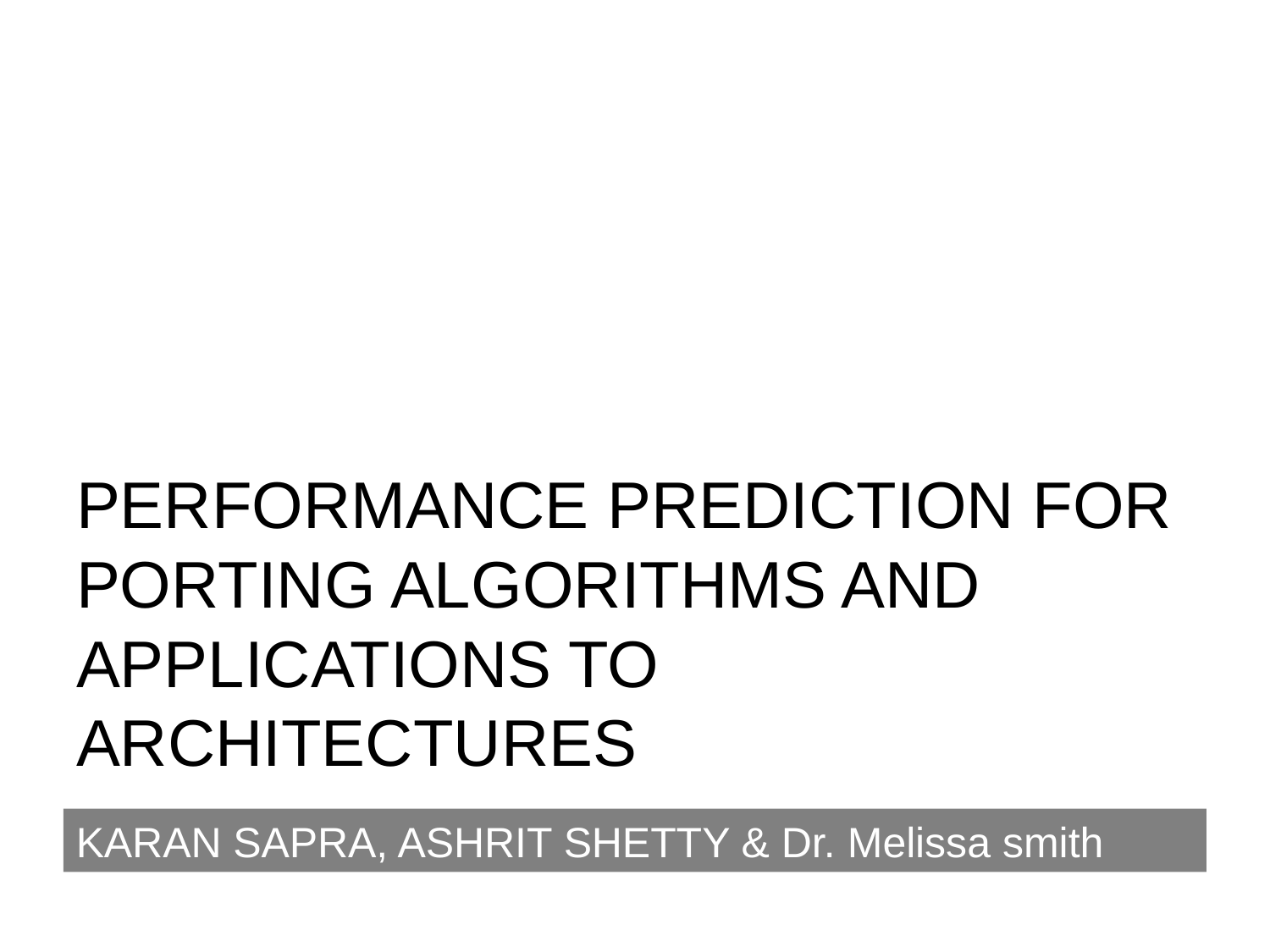

# PERFORMANCE PREDICTION FOR PORTING ALGORITHMS AND APPLICATIONS TO ARCHITECTURES
KARAN SAPRA, ASHRIT SHETTY & Dr. Melissa smith